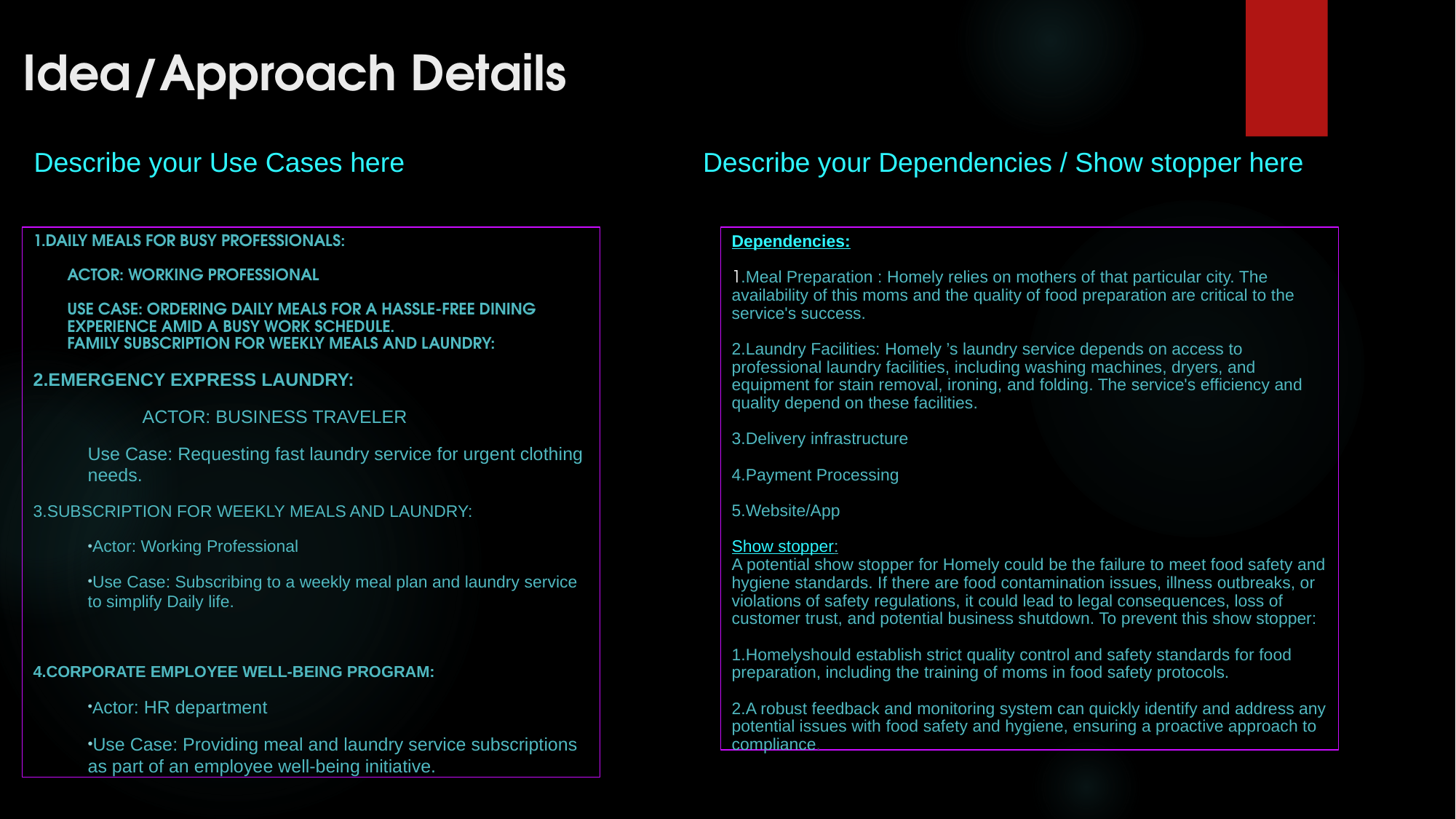

Idea/Approach Details
Describe your Use Cases here
Describe your Dependencies / Show stopper here
1.Daily Meals for Busy Professionals:

Actor: Working professional

Use Case: Ordering daily meals for a hassle-free dining experience amid a busy work schedule.
Family Subscription for Weekly Meals and Laundry:
2.Emergency Express Laundry:
	Actor: Business traveler
Use Case: Requesting fast laundry service for urgent clothing needs.
3.Subscription for Weekly Meals and Laundry:
Actor: Working Professional
Use Case: Subscribing to a weekly meal plan and laundry service to simplify Daily life.

4.Corporate Employee Well-being Program:
Actor: HR department
Use Case: Providing meal and laundry service subscriptions as part of an employee well-being initiative.

Dependencies:

1.Meal Preparation : Homely relies on mothers of that particular city. The availability of this moms and the quality of food preparation are critical to the service's success.

2.Laundry Facilities: Homely ’s laundry service depends on access to professional laundry facilities, including washing machines, dryers, and equipment for stain removal, ironing, and folding. The service's efficiency and quality depend on these facilities.

3.Delivery infrastructure

4.Payment Processing

5.Website/App

Show stopper:
A potential show stopper for Homely could be the failure to meet food safety and hygiene standards. If there are food contamination issues, illness outbreaks, or violations of safety regulations, it could lead to legal consequences, loss of customer trust, and potential business shutdown. To prevent this show stopper:

1.Homelyshould establish strict quality control and safety standards for food preparation, including the training of moms in food safety protocols.

2.A robust feedback and monitoring system can quickly identify and address any potential issues with food safety and hygiene, ensuring a proactive approach to compliance.